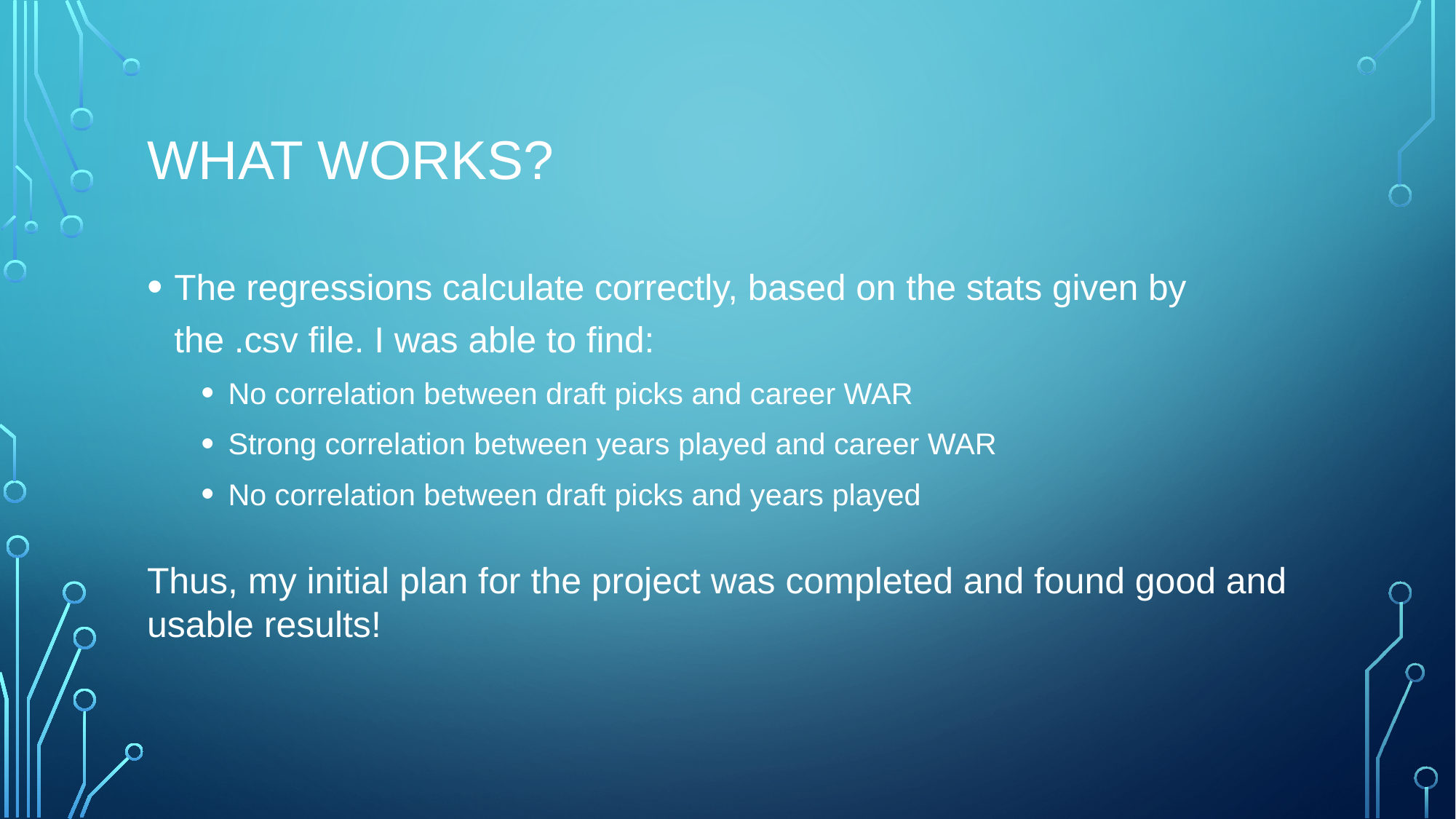

# What works?
The regressions calculate correctly, based on the stats given by the .csv file. I was able to find:
No correlation between draft picks and career WAR
Strong correlation between years played and career WAR
No correlation between draft picks and years played
Thus, my initial plan for the project was completed and found good and usable results!